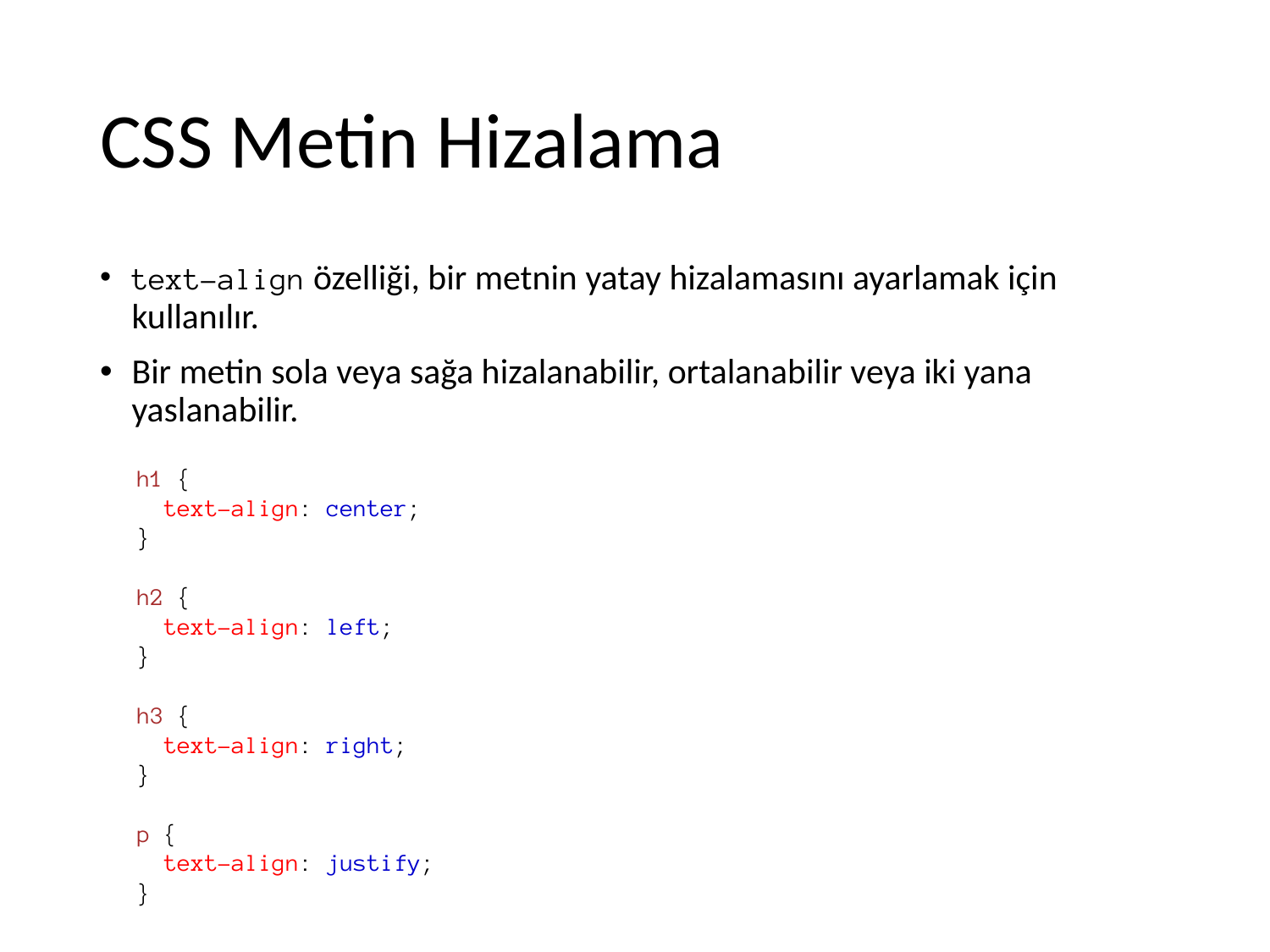

# CSS Metin Hizalama
text-align özelliği, bir metnin yatay hizalamasını ayarlamak için kullanılır.
Bir metin sola veya sağa hizalanabilir, ortalanabilir veya iki yana yaslanabilir.
h1 {
  text-align: center;
}
h2 {
  text-align: left;
}
h3 {
  text-align: right;
}

p {
  text-align: justify;
}